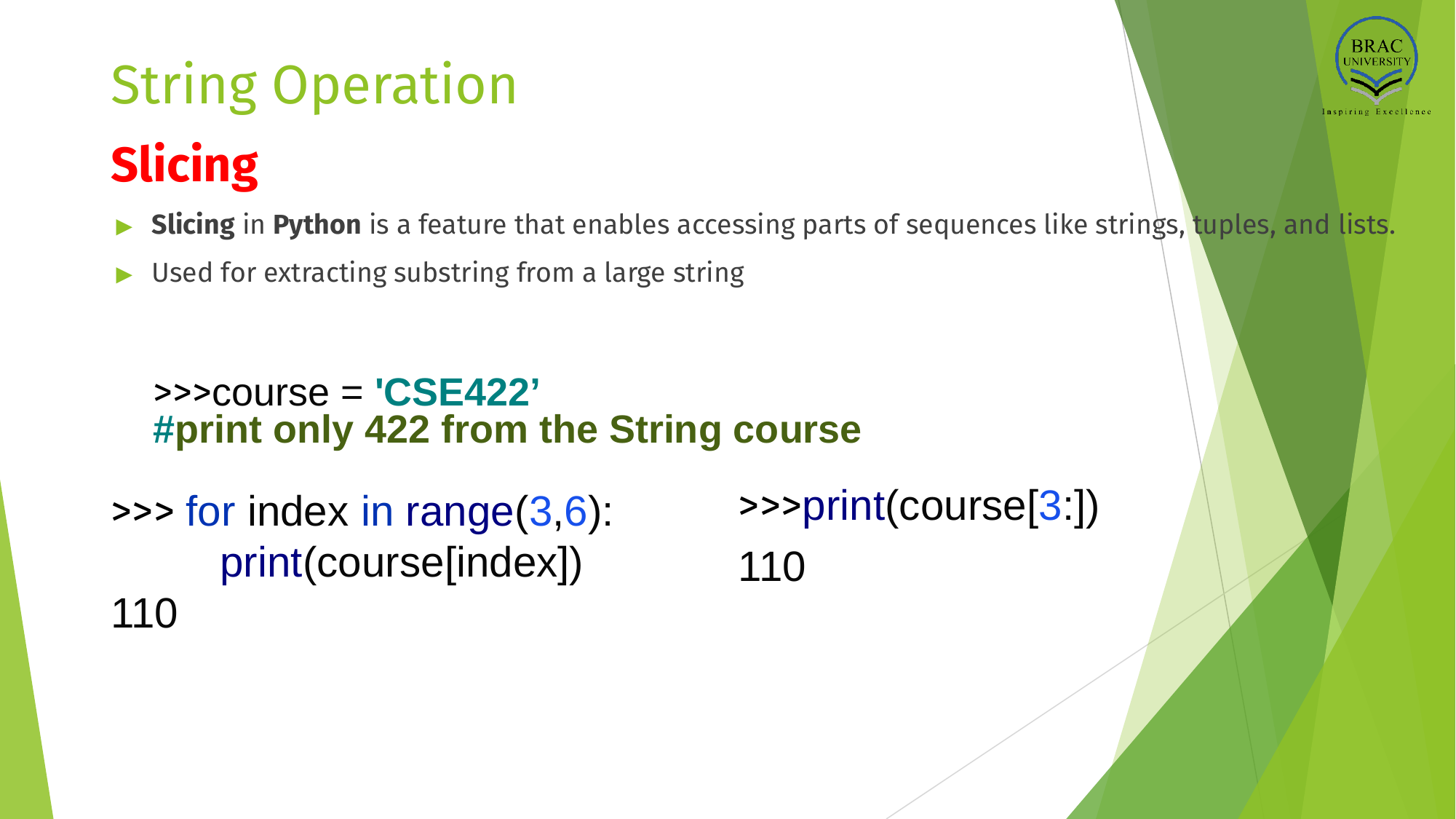

# String Operation
Slicing
Slicing in Python is a feature that enables accessing parts of sequences like strings, tuples, and lists.
Used for extracting substring from a large string

>>>course = 'CSE422’
#print only 422 from the String course

>>> for index in range(3,6):
    	print(course[index])
110

>>>print(course[3:])
110